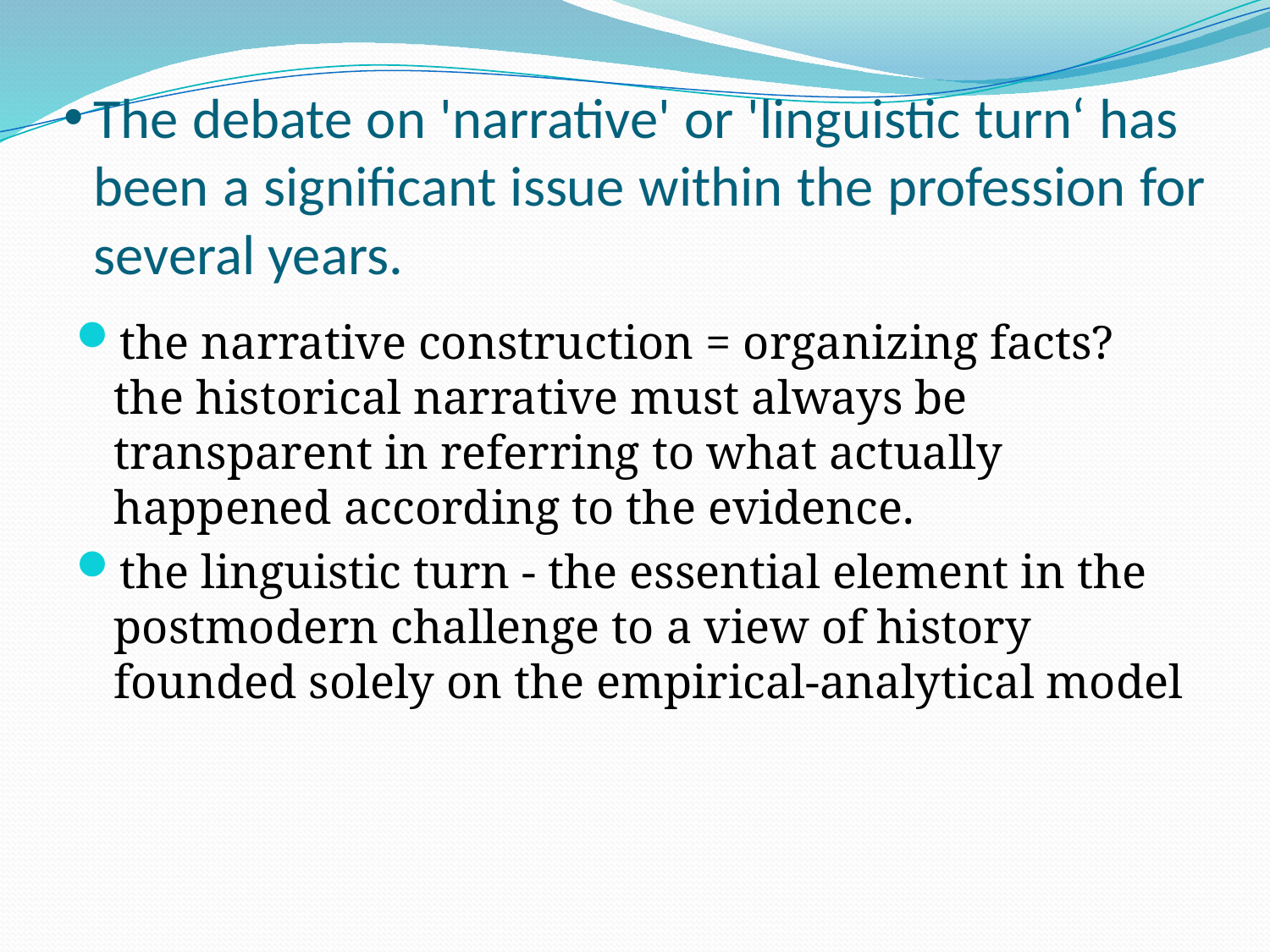

# The debate on 'narrative' or 'linguistic turn‘ has   been a significant issue within the profession for several years.
the narrative construction = organizing facts? the historical narrative must always be transparent in referring to what actually happened according to the evidence.
the linguistic turn - the essential element in the postmodern challenge to a view of history founded solely on the empirical-analytical model